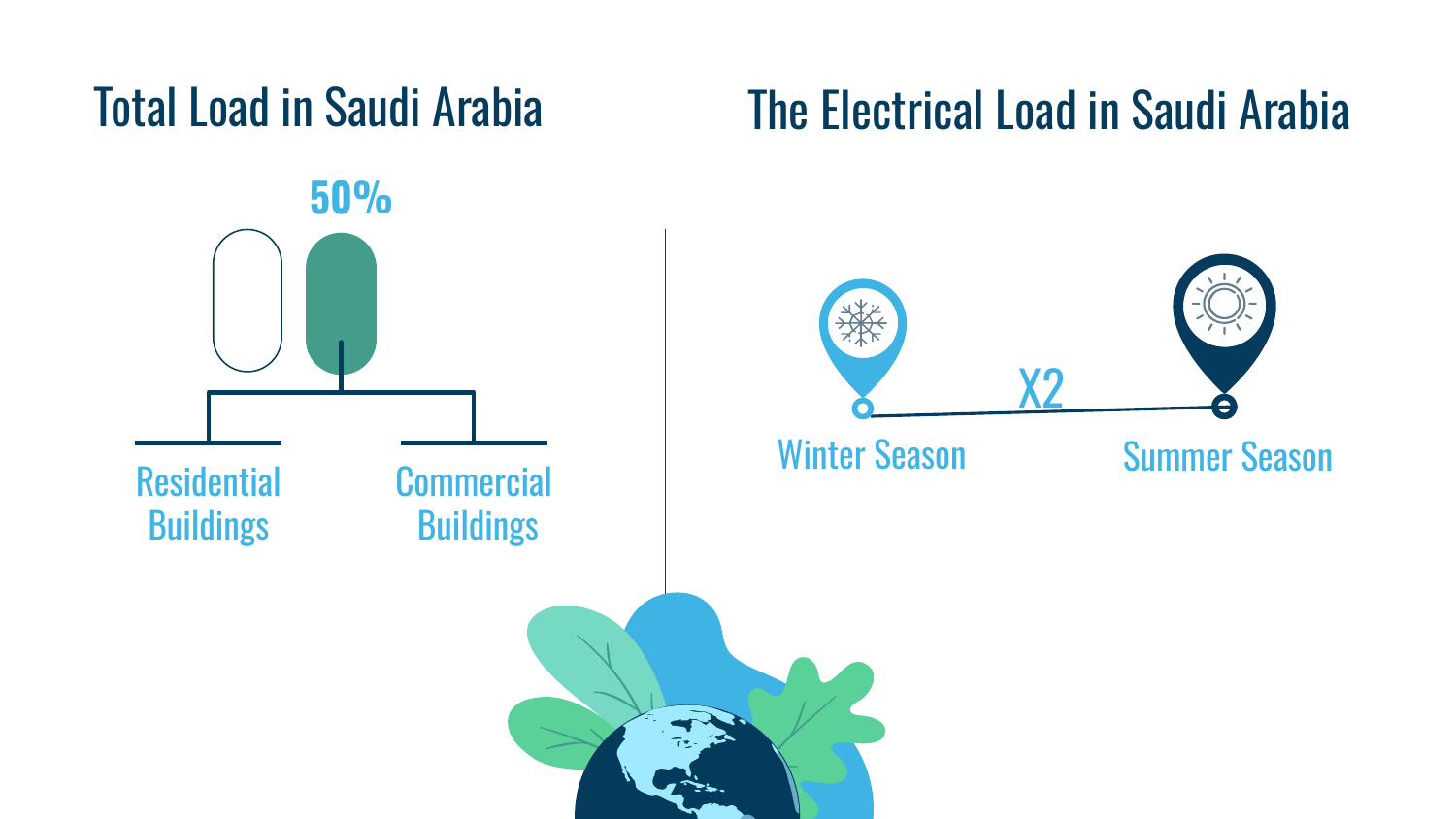

Total Load in Saudi Arabia
The Electrical Load in Saudi Arabia
# 50%

X2
Winter Season
Summer Season
Residential Buildings
Commercial
 Buildings